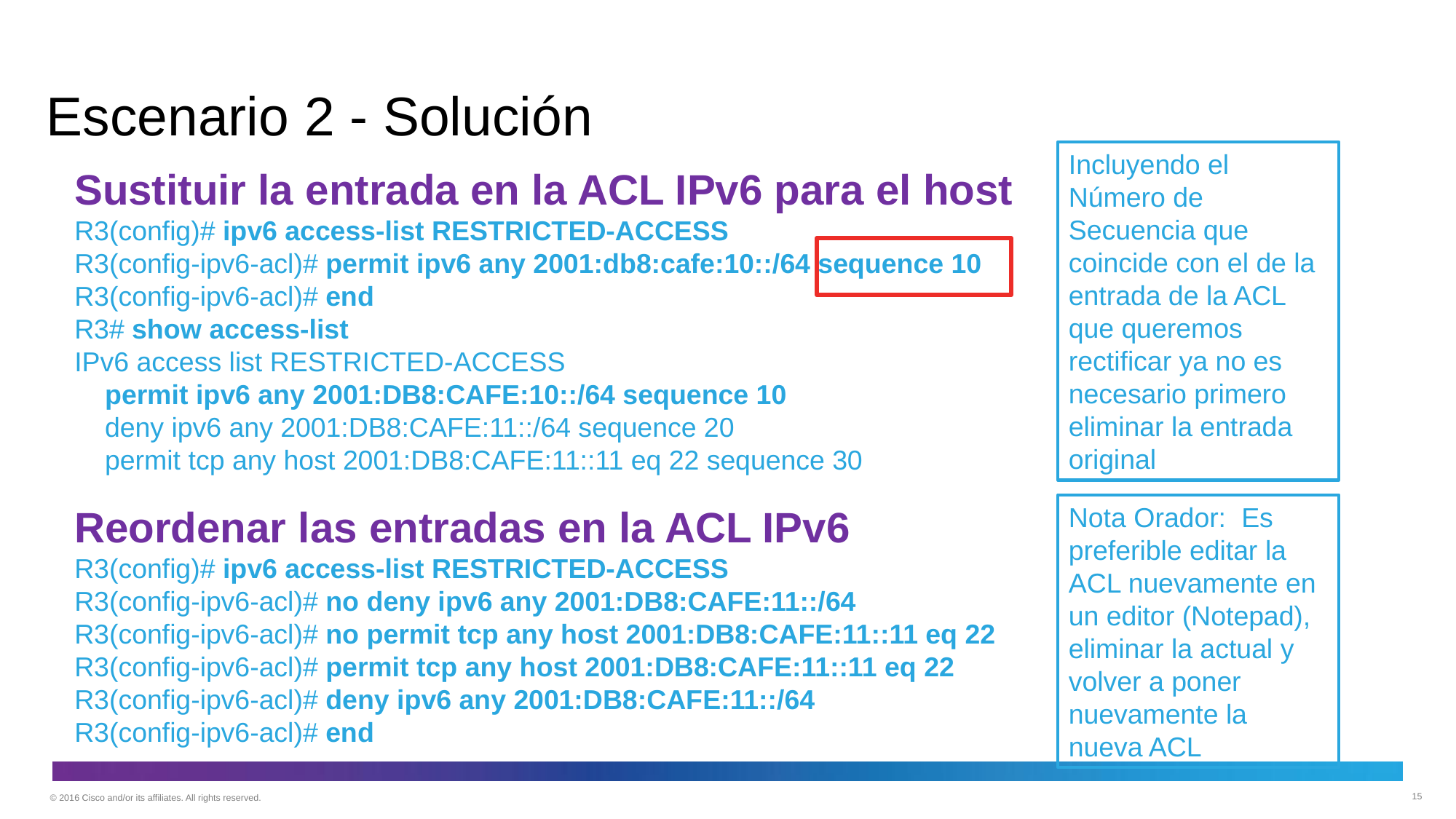

# Escenario 2 - Solución
Incluyendo el Número de Secuencia que coincide con el de la entrada de la ACL que queremos rectificar ya no es necesario primero eliminar la entrada original
Sustituir la entrada en la ACL IPv6 para el host
R3(config)# ipv6 access-list RESTRICTED-ACCESS
R3(config-ipv6-acl)# permit ipv6 any 2001:db8:cafe:10::/64 sequence 10
R3(config-ipv6-acl)# end
R3# show access-list
IPv6 access list RESTRICTED-ACCESS
    permit ipv6 any 2001:DB8:CAFE:10::/64 sequence 10
    deny ipv6 any 2001:DB8:CAFE:11::/64 sequence 20
    permit tcp any host 2001:DB8:CAFE:11::11 eq 22 sequence 30

Reordenar las entradas en la ACL IPv6
R3(config)# ipv6 access-list RESTRICTED-ACCESS
R3(config-ipv6-acl)# no deny ipv6 any 2001:DB8:CAFE:11::/64
R3(config-ipv6-acl)# no permit tcp any host 2001:DB8:CAFE:11::11 eq 22
R3(config-ipv6-acl)# permit tcp any host 2001:DB8:CAFE:11::11 eq 22
R3(config-ipv6-acl)# deny ipv6 any 2001:DB8:CAFE:11::/64
R3(config-ipv6-acl)# end

Nota Orador:  Es preferible editar la ACL nuevamente en un editor (Notepad), eliminar la actual y volver a poner nuevamente la nueva ACL